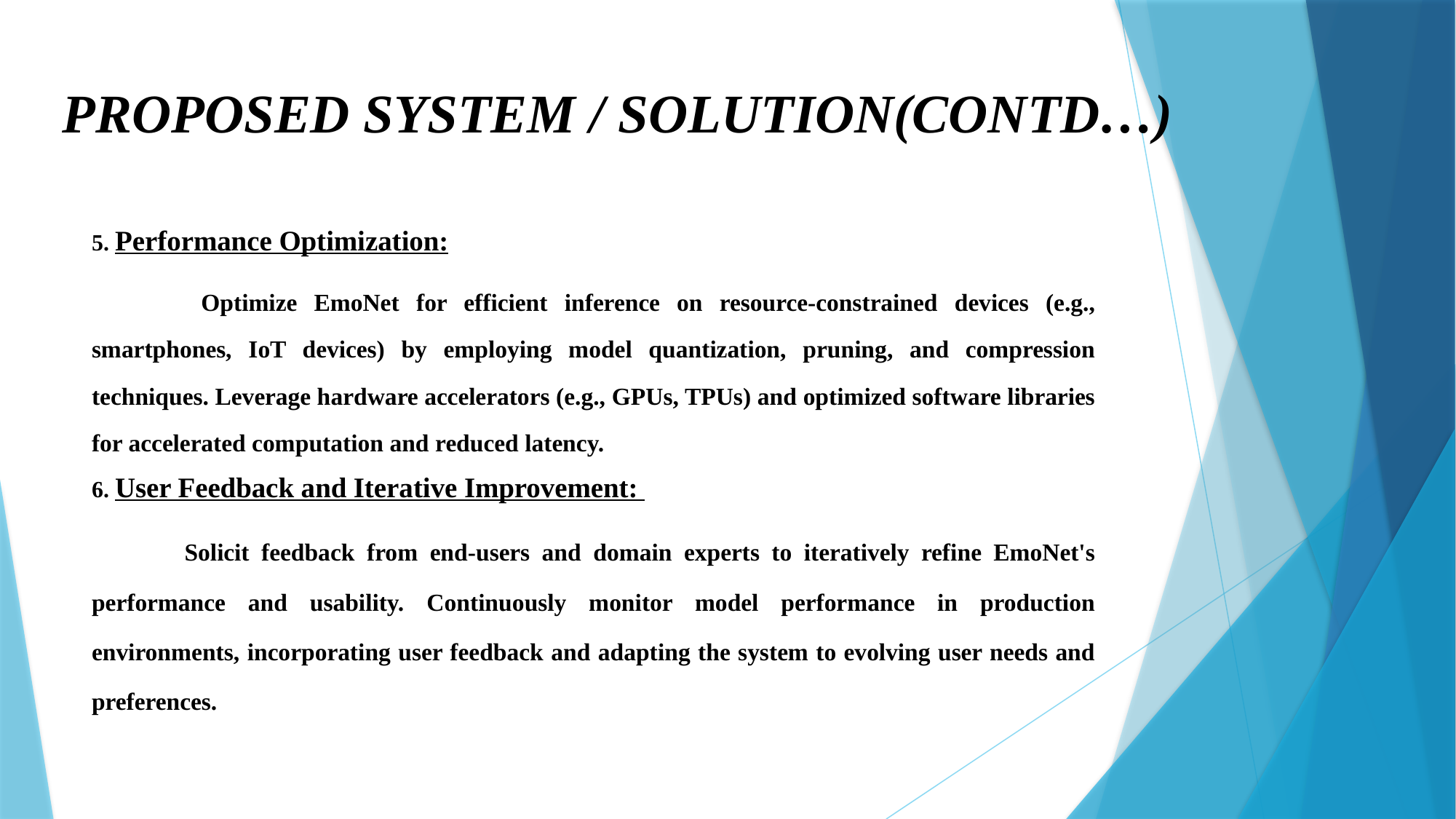

# PROPOSED SYSTEM / SOLUTION(CONTD…)
5. Performance Optimization:
	 Optimize EmoNet for efficient inference on resource-constrained devices (e.g., smartphones, IoT devices) by employing model quantization, pruning, and compression techniques. Leverage hardware accelerators (e.g., GPUs, TPUs) and optimized software libraries for accelerated computation and reduced latency.
6. User Feedback and Iterative Improvement:
	Solicit feedback from end-users and domain experts to iteratively refine EmoNet's performance and usability. Continuously monitor model performance in production environments, incorporating user feedback and adapting the system to evolving user needs and preferences.